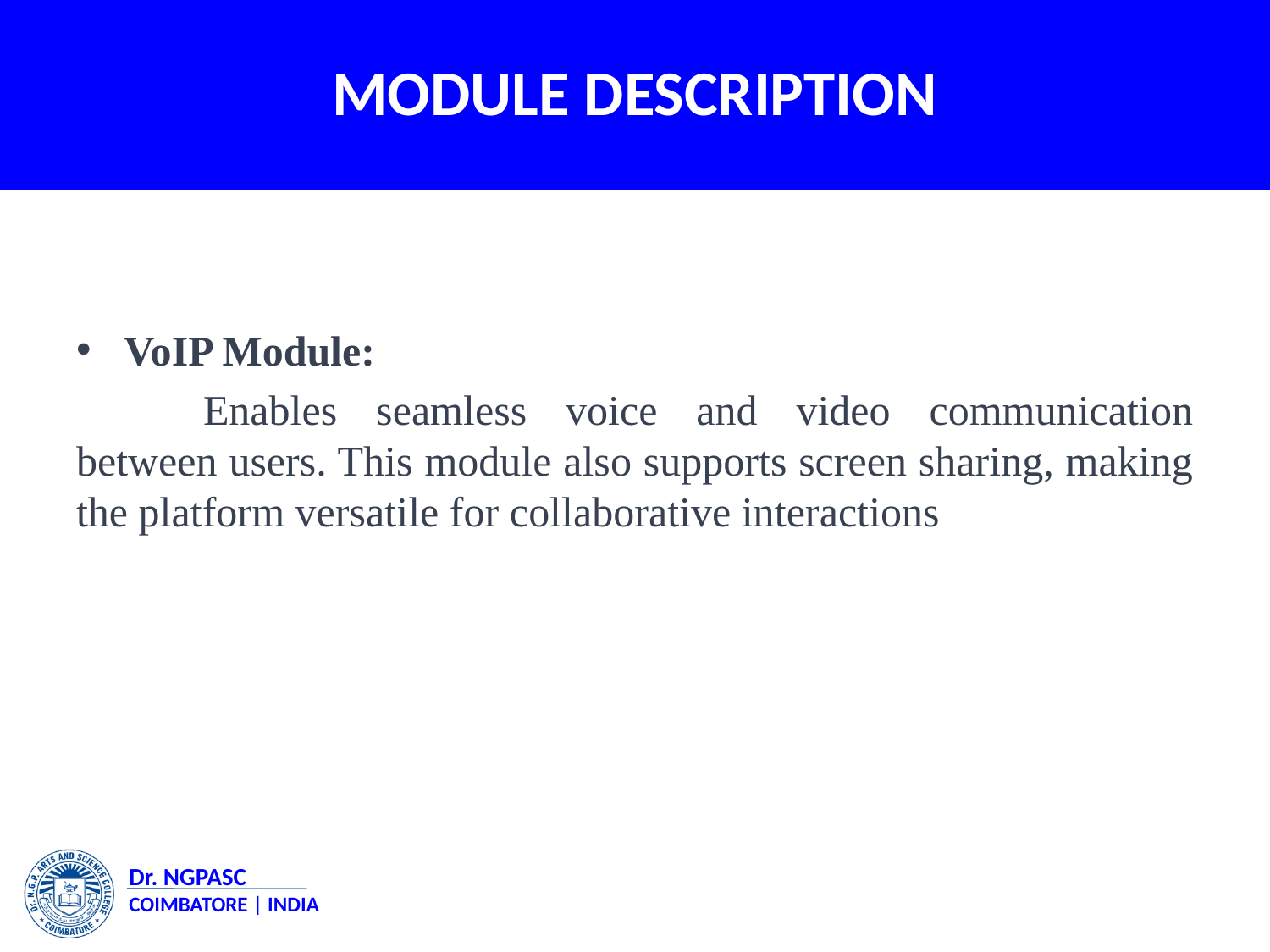

# MODULE DESCRIPTION
VoIP Module:
	Enables seamless voice and video communication between users. This module also supports screen sharing, making the platform versatile for collaborative interactions